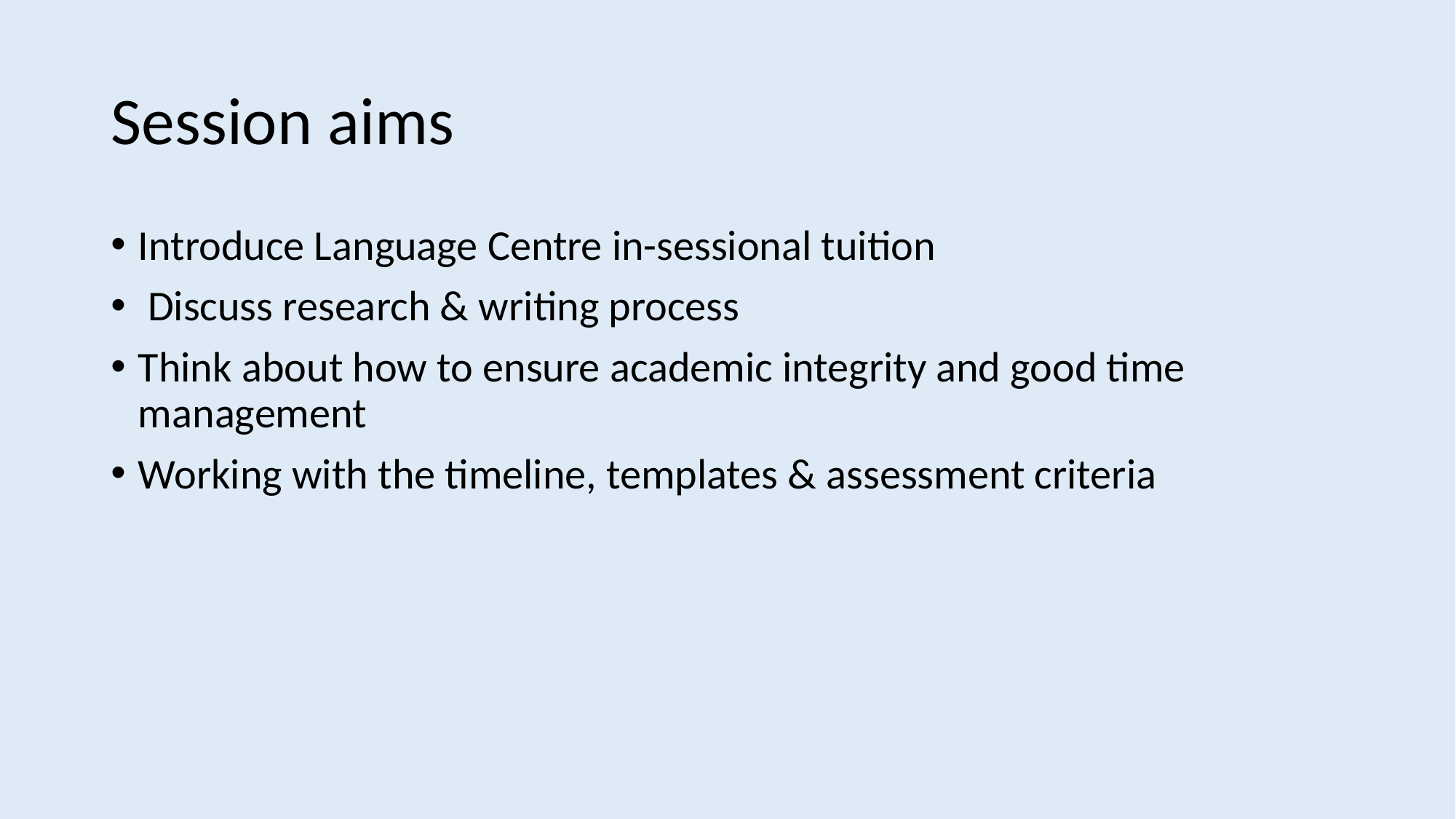

# Session aims
Introduce Language Centre in-sessional tuition
 Discuss research & writing process
Think about how to ensure academic integrity and good time management
Working with the timeline, templates & assessment criteria